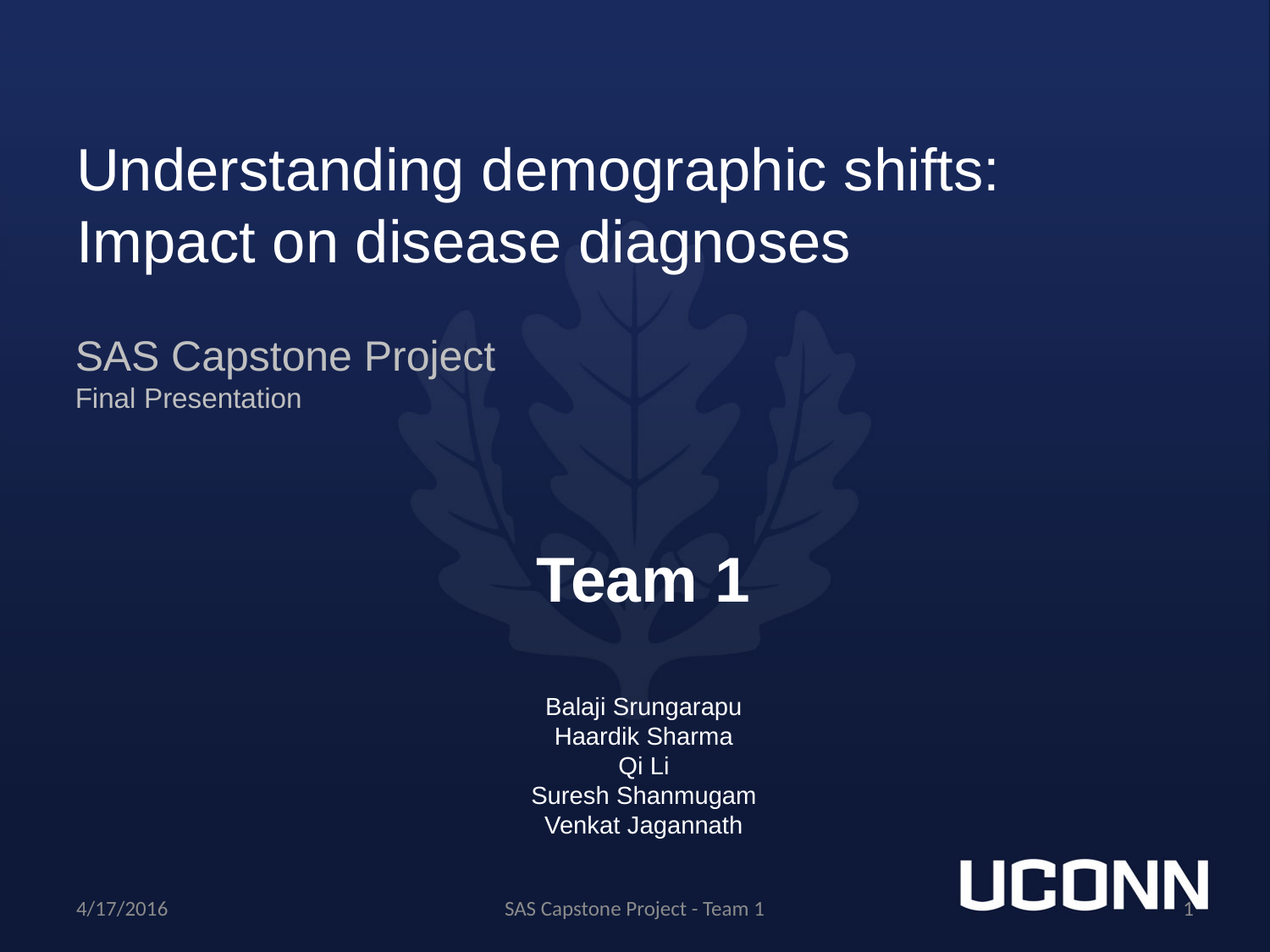

Understanding demographic shifts:
Impact on disease diagnoses
SAS Capstone Project
Final Presentation

Team 1

Balaji Srungarapu
Haardik Sharma
Qi Li
Suresh Shanmugam
Venkat Jagannath
4/17/2016
SAS Capstone Project - Team 1
1